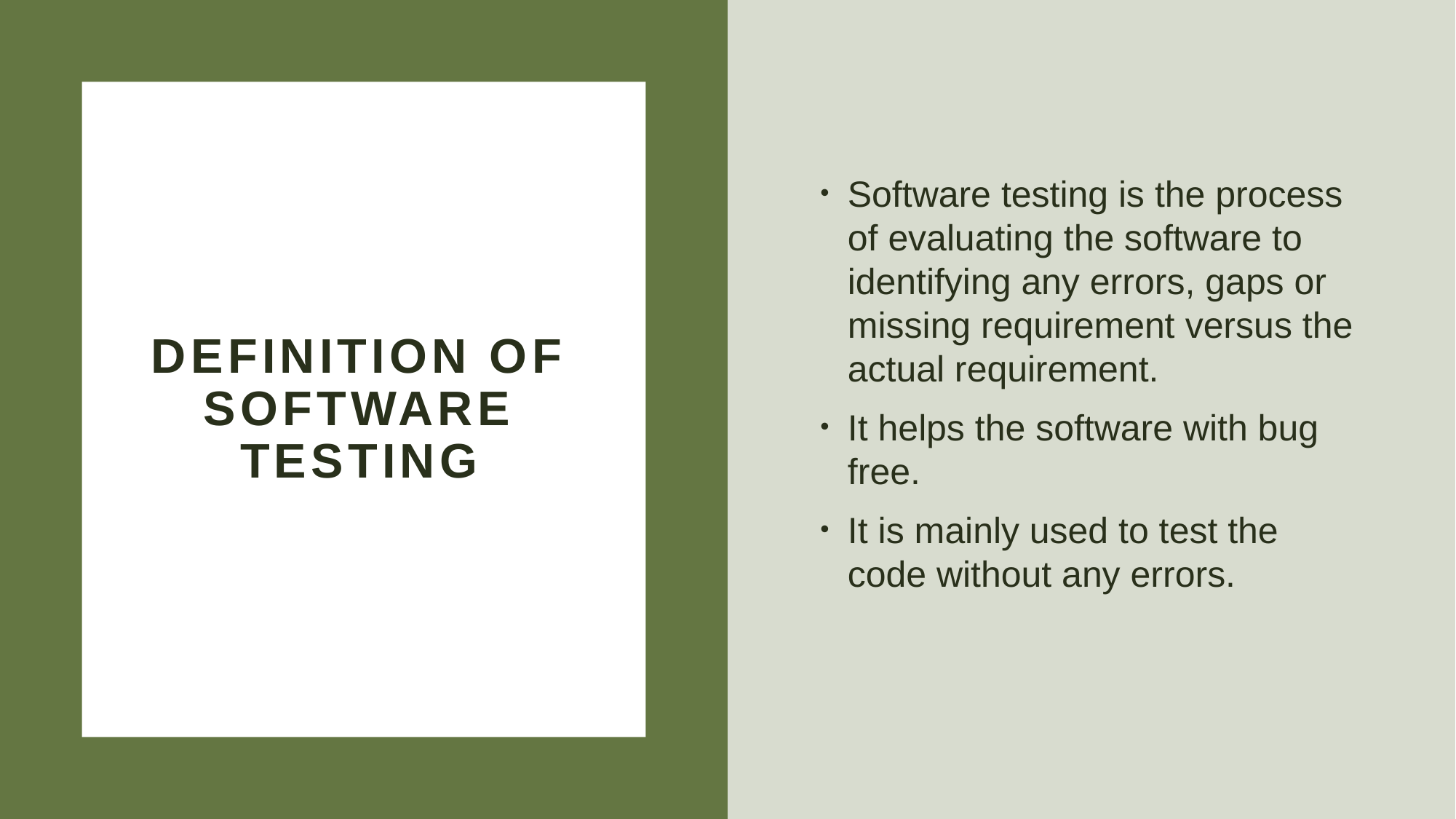

Software testing is the process of evaluating the software to identifying any errors, gaps or missing requirement versus the actual requirement.
It helps the software with bug free.
It is mainly used to test the code without any errors.

# DEFINITION OF Software testing